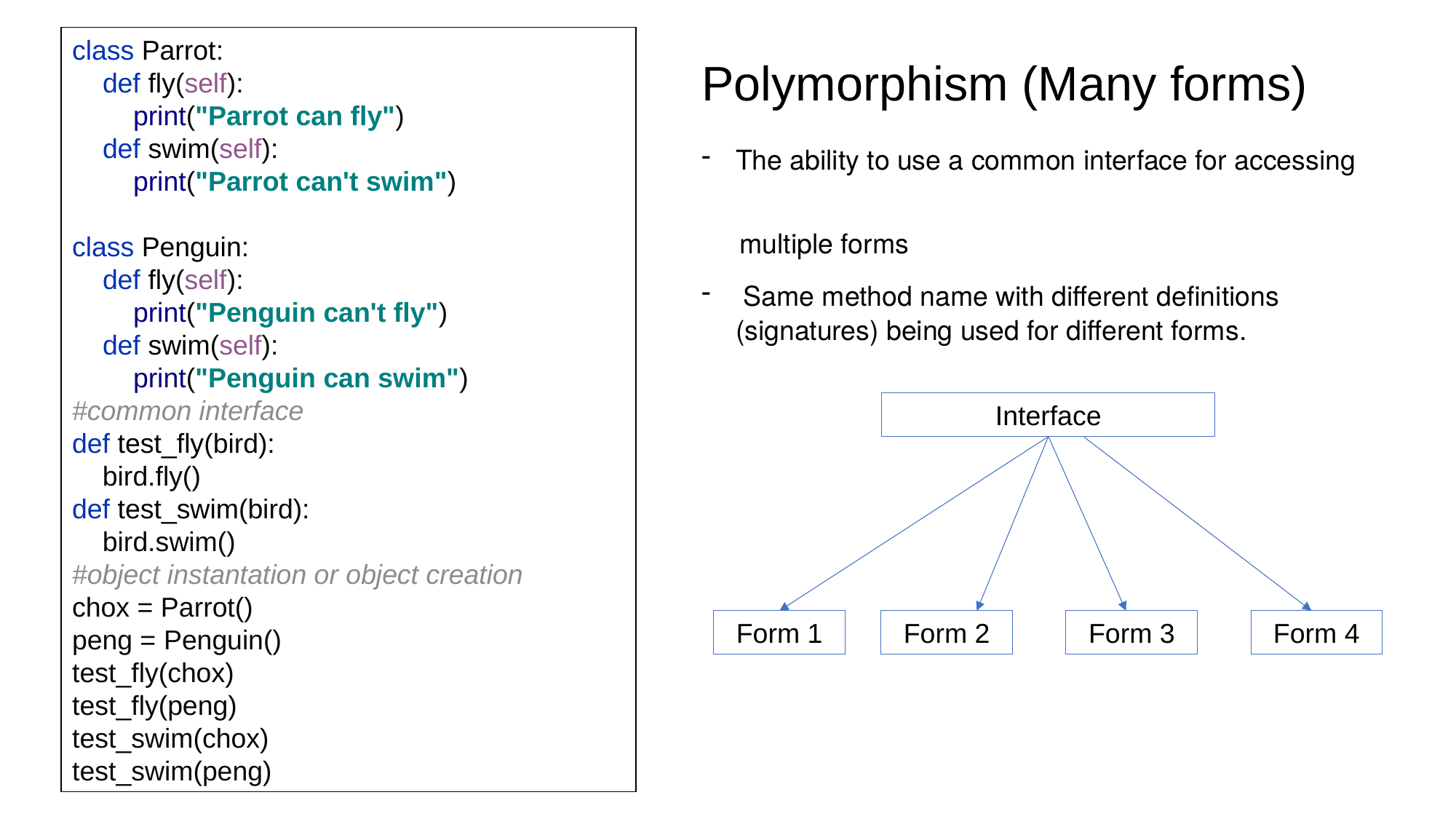

class Parrot:
    def fly(self):
        print("Parrot can fly")
    def swim(self):
        print("Parrot can't swim")
class Penguin:
    def fly(self):
        print("Penguin can't fly")
    def swim(self):
        print("Penguin can swim")
#common interface
def test_fly(bird):
    bird.fly()
def test_swim(bird):
    bird.swim()
#object instantation or object creation
chox = Parrot()
peng = Penguin()
test_fly(chox)
test_fly(peng)
test_swim(chox)
test_swim(peng)
Polymorphism (Many forms)

The ability to use a common interface for accessing
     multiple forms
 Same method name with different definitions (signatures) being used for different forms.
Interface
Form 1
Form 2
Form 3
Form 4